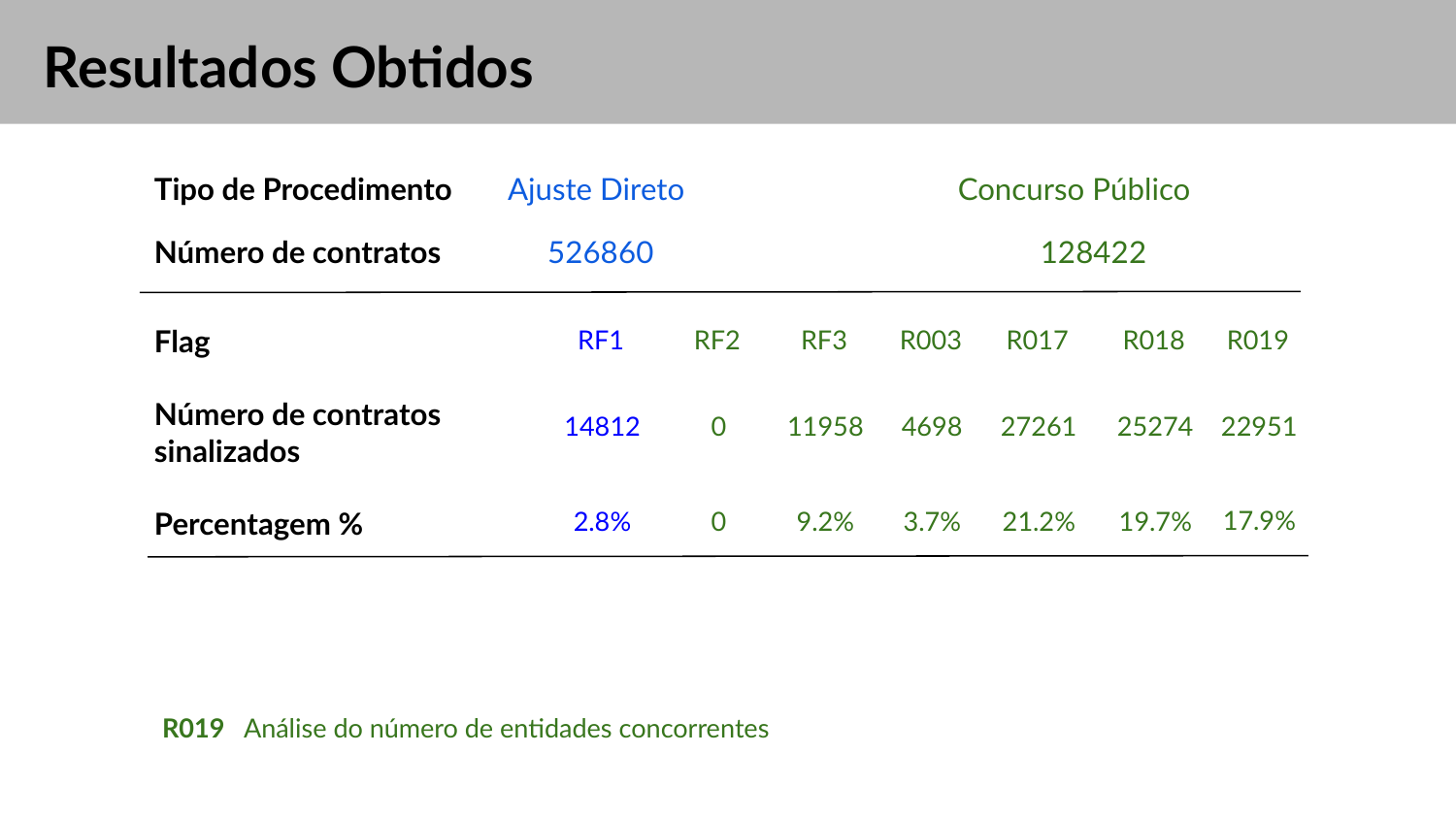

# Resultados Obtidos
Tipo de Procedimento
Ajuste Direto
Concurso Público
Número de contratos
526860
128422
Flag

Número de contratos
sinalizados

Percentagem %
RF2
RF3
R003
R017
R018
RF1
14812

2.8%
0

0
11958

9.2%
4698

3.7%
27261

21.2%
25274

19.7%
R019
22951

17.9%
R019   Análise do número de entidades concorrentes